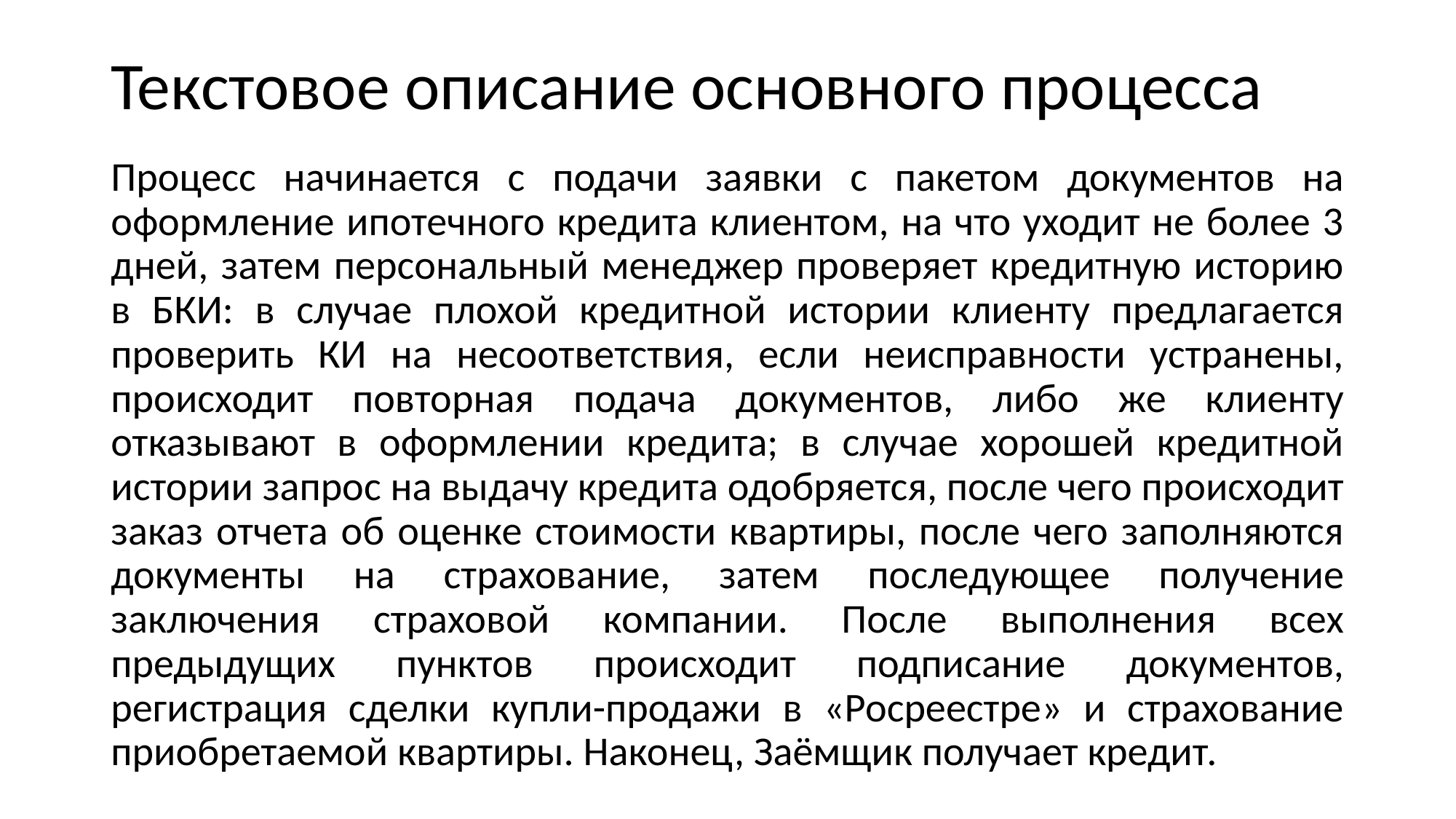

# Текстовое описание основного процесса
Процесс начинается с подачи заявки с пакетом документов на оформление ипотечного кредита клиентом, на что уходит не более 3 дней, затем персональный менеджер проверяет кредитную историю в БКИ: в случае плохой кредитной истории клиенту предлагается проверить КИ на несоответствия, если неисправности устранены, происходит повторная подача документов, либо же клиенту отказывают в оформлении кредита; в случае хорошей кредитной истории запрос на выдачу кредита одобряется, после чего происходит заказ отчета об оценке стоимости квартиры, после чего заполняются документы на страхование, затем последующее получение заключения страховой компании. После выполнения всех предыдущих пунктов происходит подписание документов, регистрация сделки купли-продажи в «Росреестре» и страхование приобретаемой квартиры. Наконец, Заёмщик получает кредит.